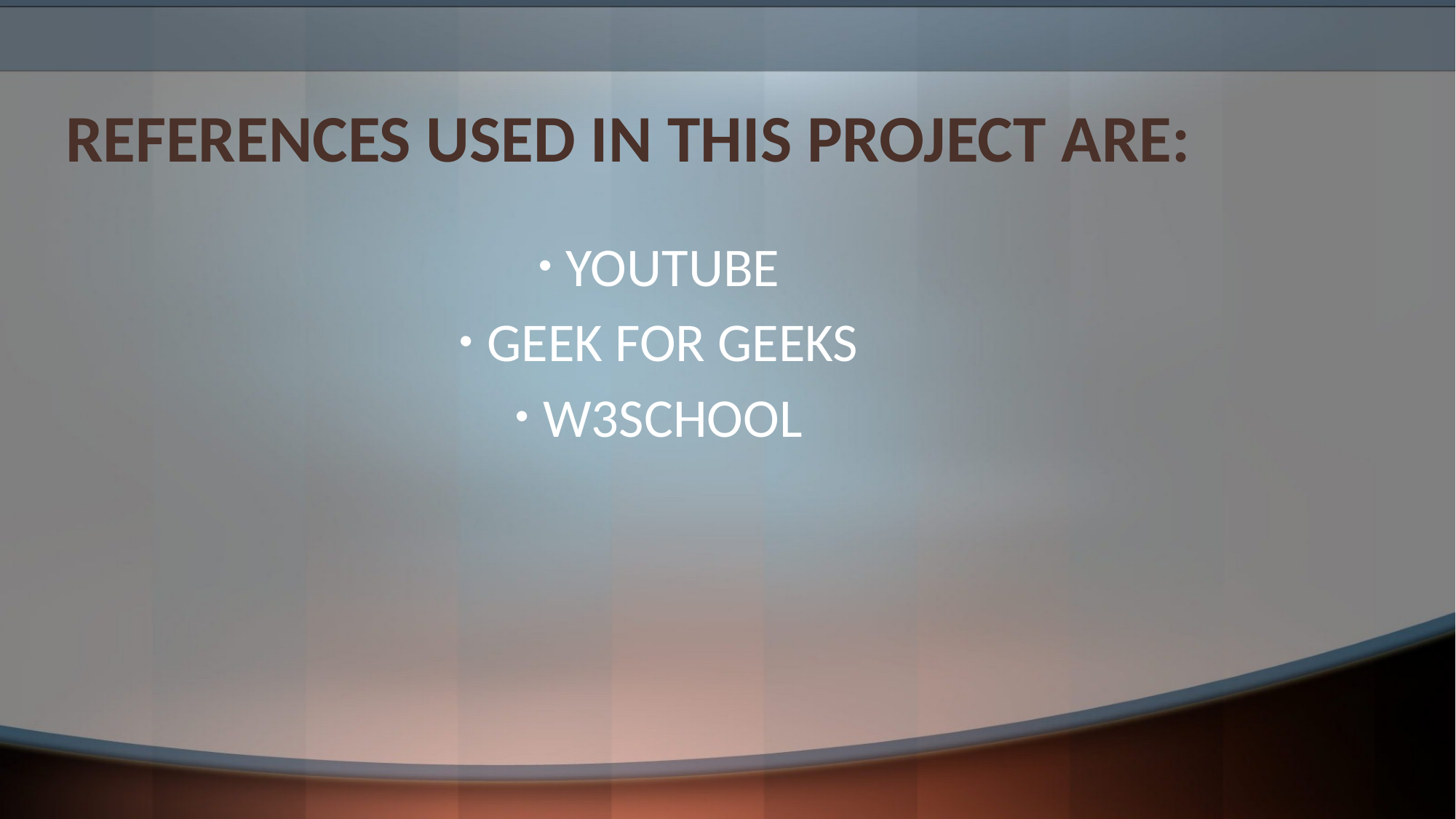

# REFERENCES USED IN THIS PROJECT ARE:
YOUTUBE
GEEK FOR GEEKS
W3SCHOOL